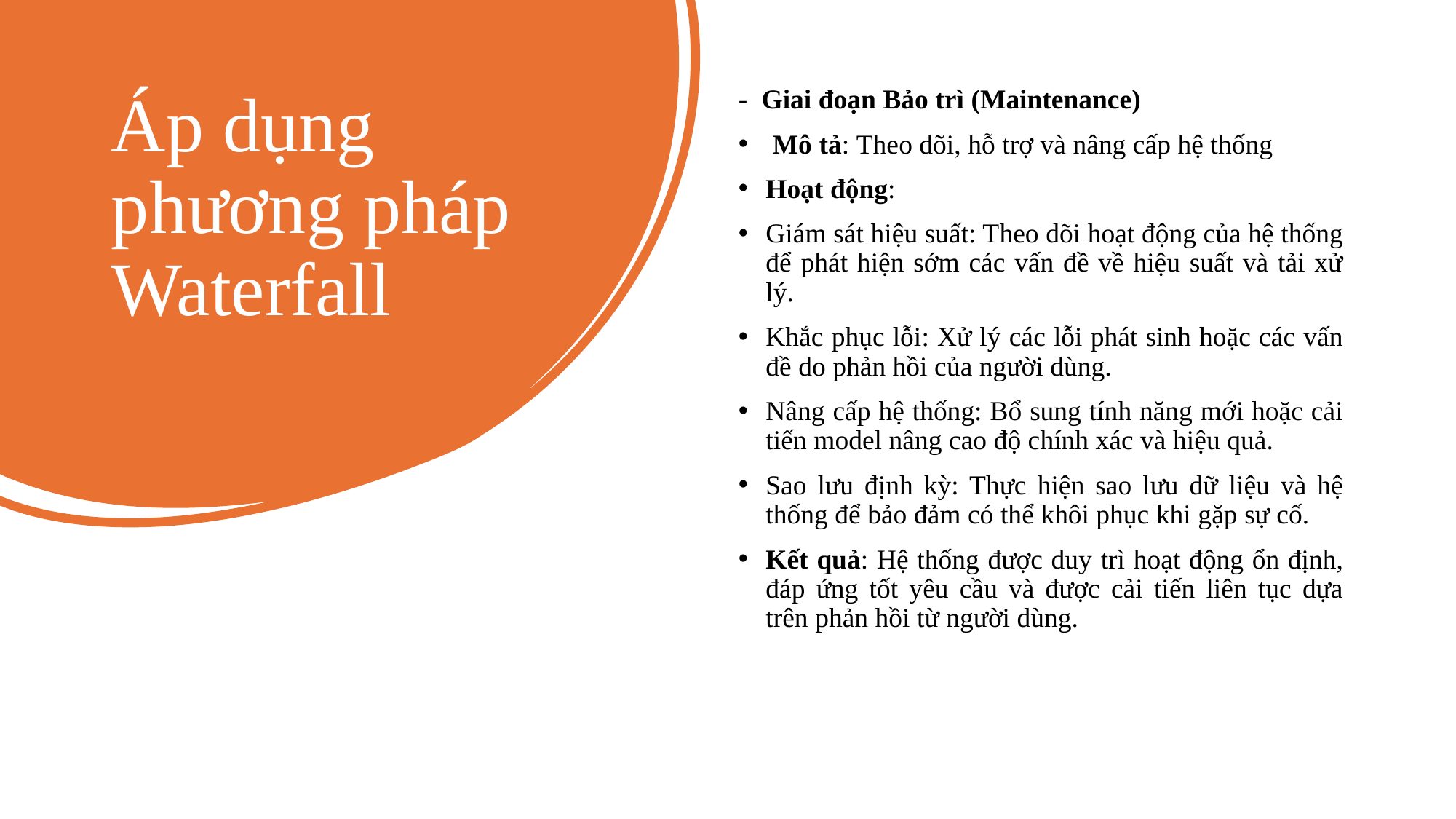

-  Giai đoạn Bảo trì (Maintenance)
Mô tả: Theo dõi, hỗ trợ và nâng cấp hệ thống
Hoạt động:
Giám sát hiệu suất: Theo dõi hoạt động của hệ thống để phát hiện sớm các vấn đề về hiệu suất và tải xử lý.
Khắc phục lỗi: Xử lý các lỗi phát sinh hoặc các vấn đề do phản hồi của người dùng.
Nâng cấp hệ thống: Bổ sung tính năng mới hoặc cải tiến model nâng cao độ chính xác và hiệu quả.
Sao lưu định kỳ: Thực hiện sao lưu dữ liệu và hệ thống để bảo đảm có thể khôi phục khi gặp sự cố.
Kết quả: Hệ thống được duy trì hoạt động ổn định, đáp ứng tốt yêu cầu và được cải tiến liên tục dựa trên phản hồi từ người dùng.
# Áp dụng phương pháp Waterfall